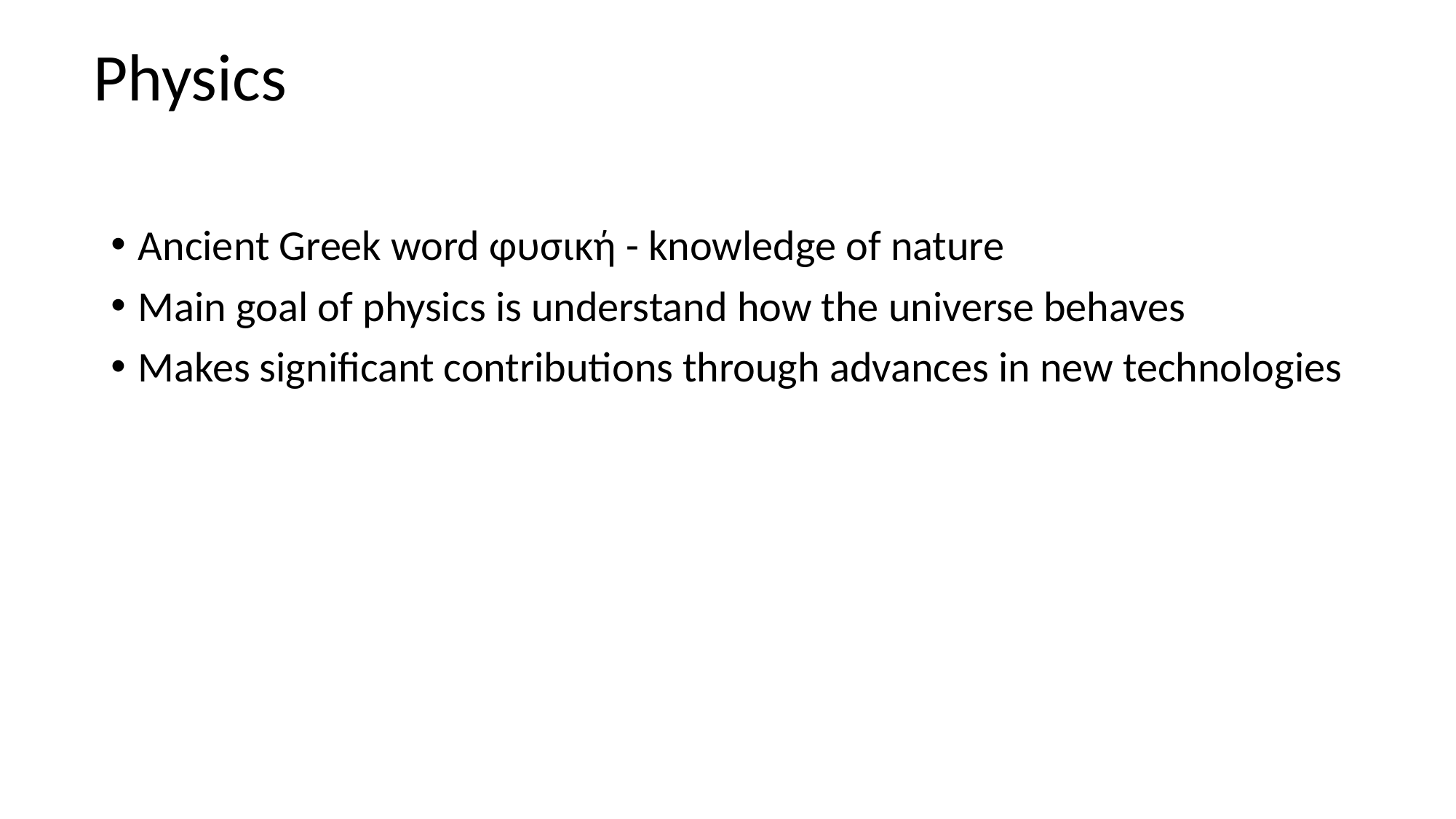

# Physics
Ancient Greek word φυσική - knowledge of nature
Main goal of physics is understand how the universe behaves
Makes significant contributions through advances in new technologies